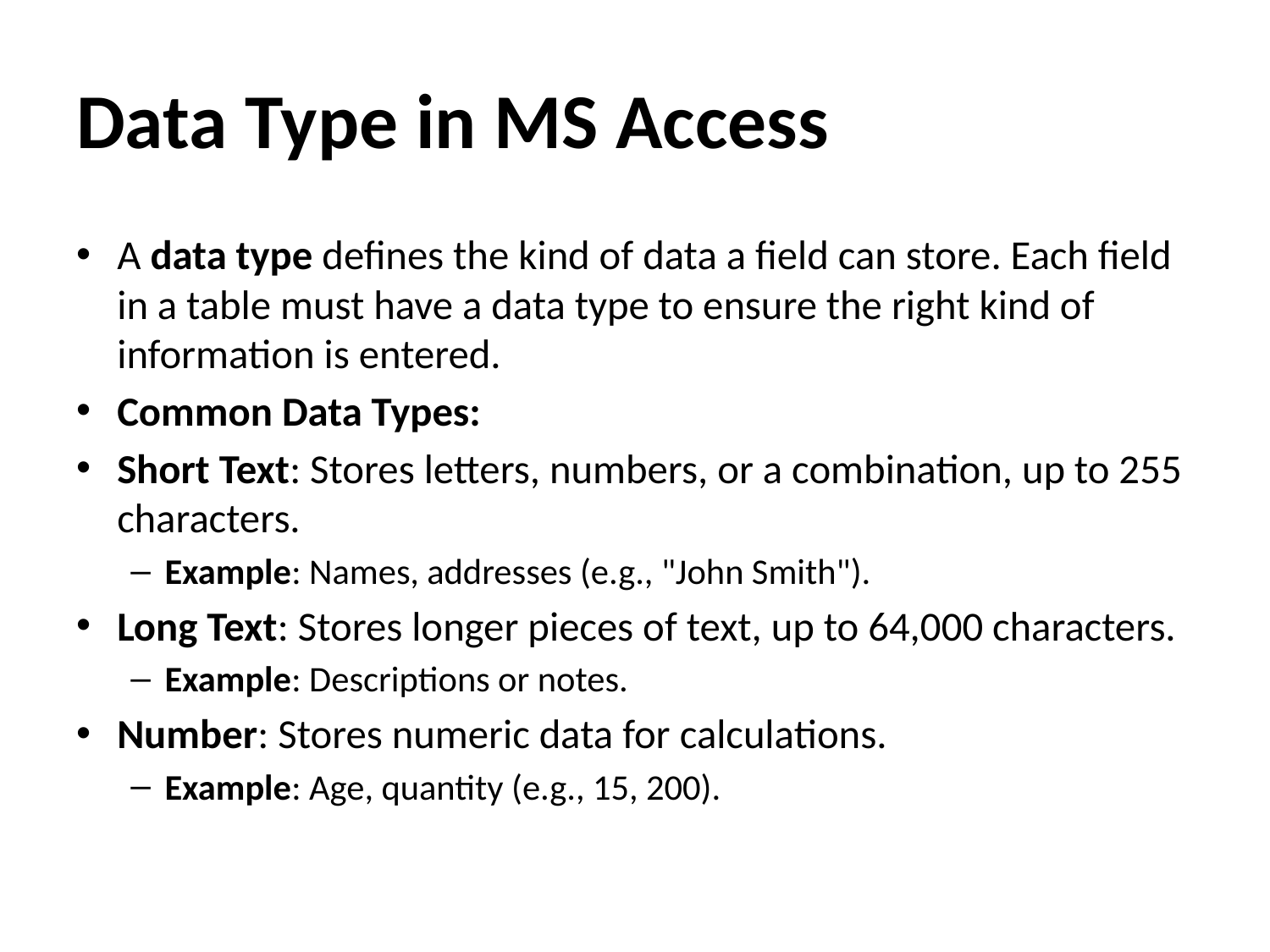

# Data Type in MS Access
A data type defines the kind of data a field can store. Each field in a table must have a data type to ensure the right kind of information is entered.
Common Data Types:
Short Text: Stores letters, numbers, or a combination, up to 255 characters.
Example: Names, addresses (e.g., "John Smith").
Long Text: Stores longer pieces of text, up to 64,000 characters.
Example: Descriptions or notes.
Number: Stores numeric data for calculations.
Example: Age, quantity (e.g., 15, 200).